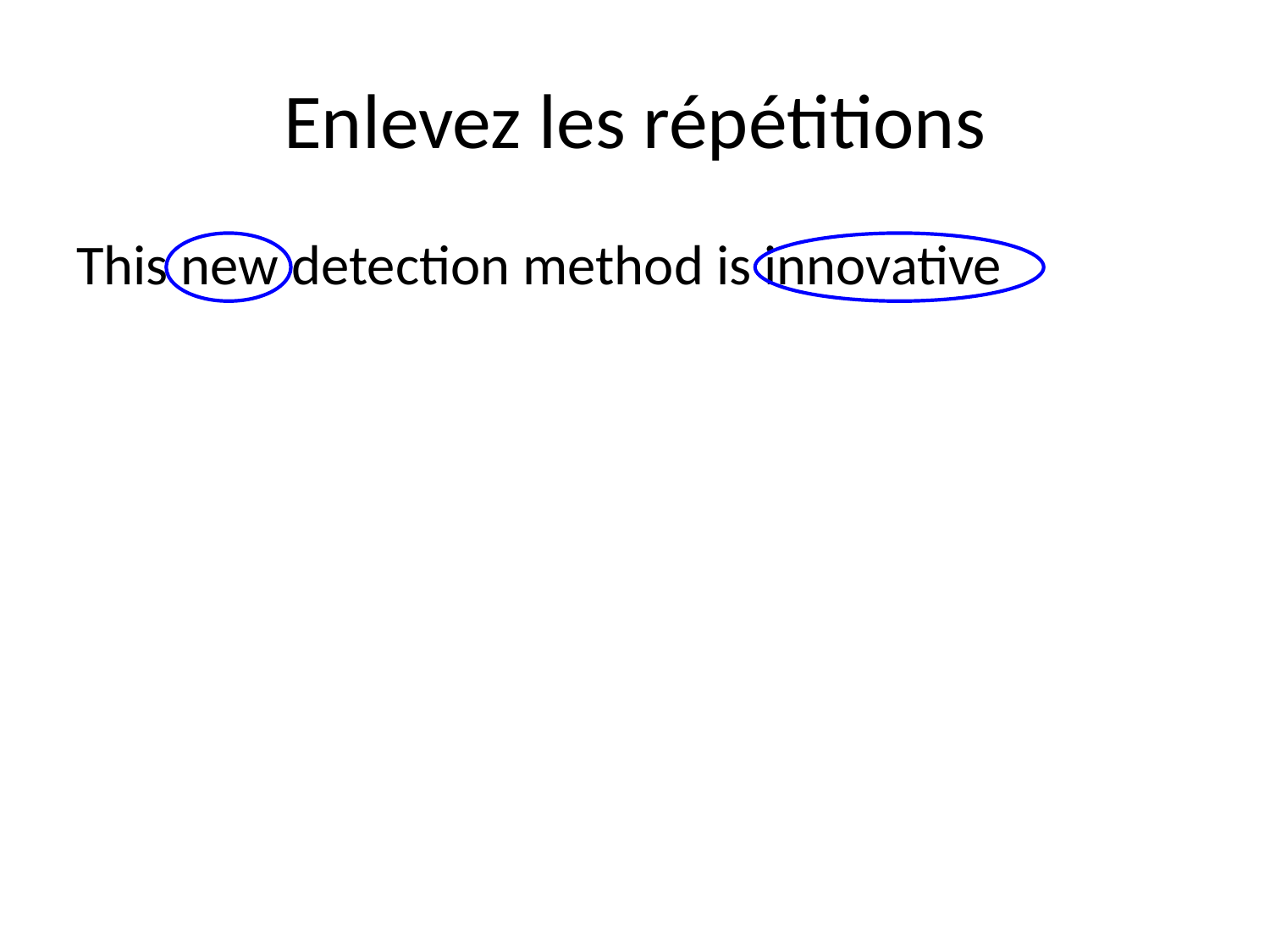

# Enlevez les répétitions
This new detection method is innovative